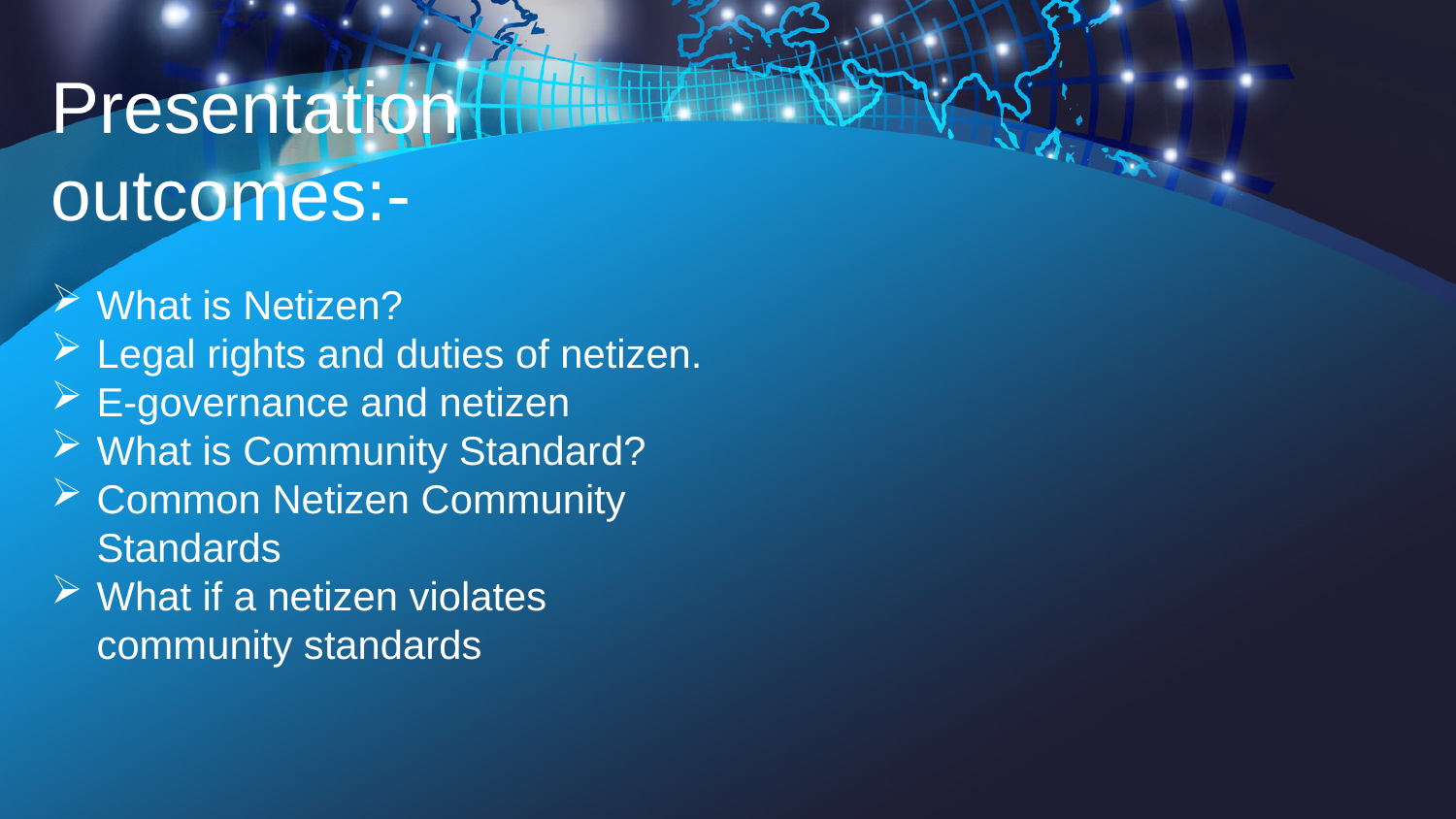

Presentation outcomes:-

What is Netizen?
Legal rights and duties of netizen.
E-governance and netizen
What is Community Standard?
Common Netizen Community Standards
What if a netizen violates community standards